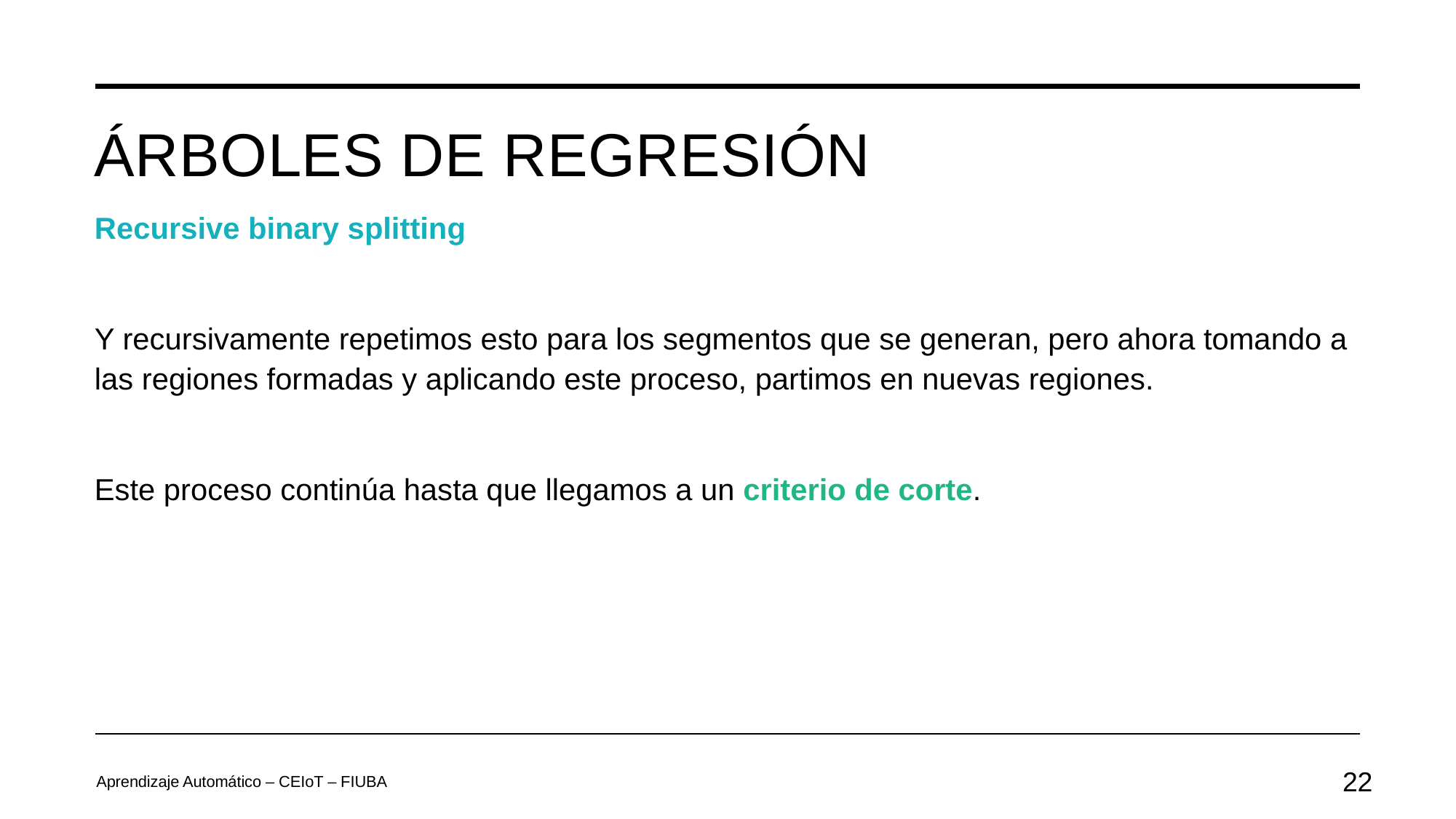

# Árboles de Regresión
Recursive binary splitting

Y recursivamente repetimos esto para los segmentos que se generan, pero ahora tomando a las regiones formadas y aplicando este proceso, partimos en nuevas regiones.

Este proceso continúa hasta que llegamos a un criterio de corte.

Aprendizaje Automático – CEIoT – FIUBA
22